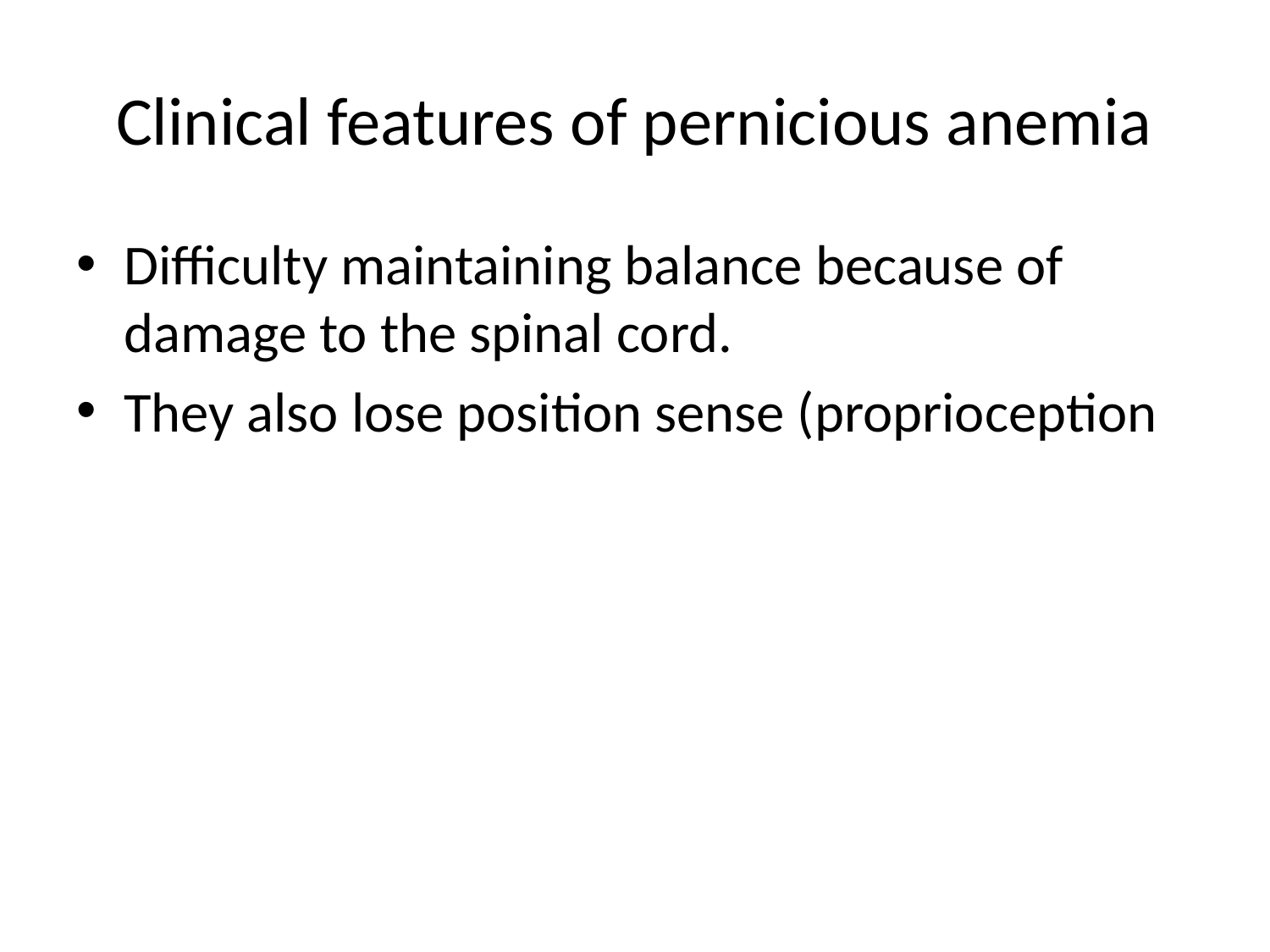

# Clinical features of pernicious anemia
Difficulty maintaining balance because of damage to the spinal cord.
They also lose position sense (proprioception